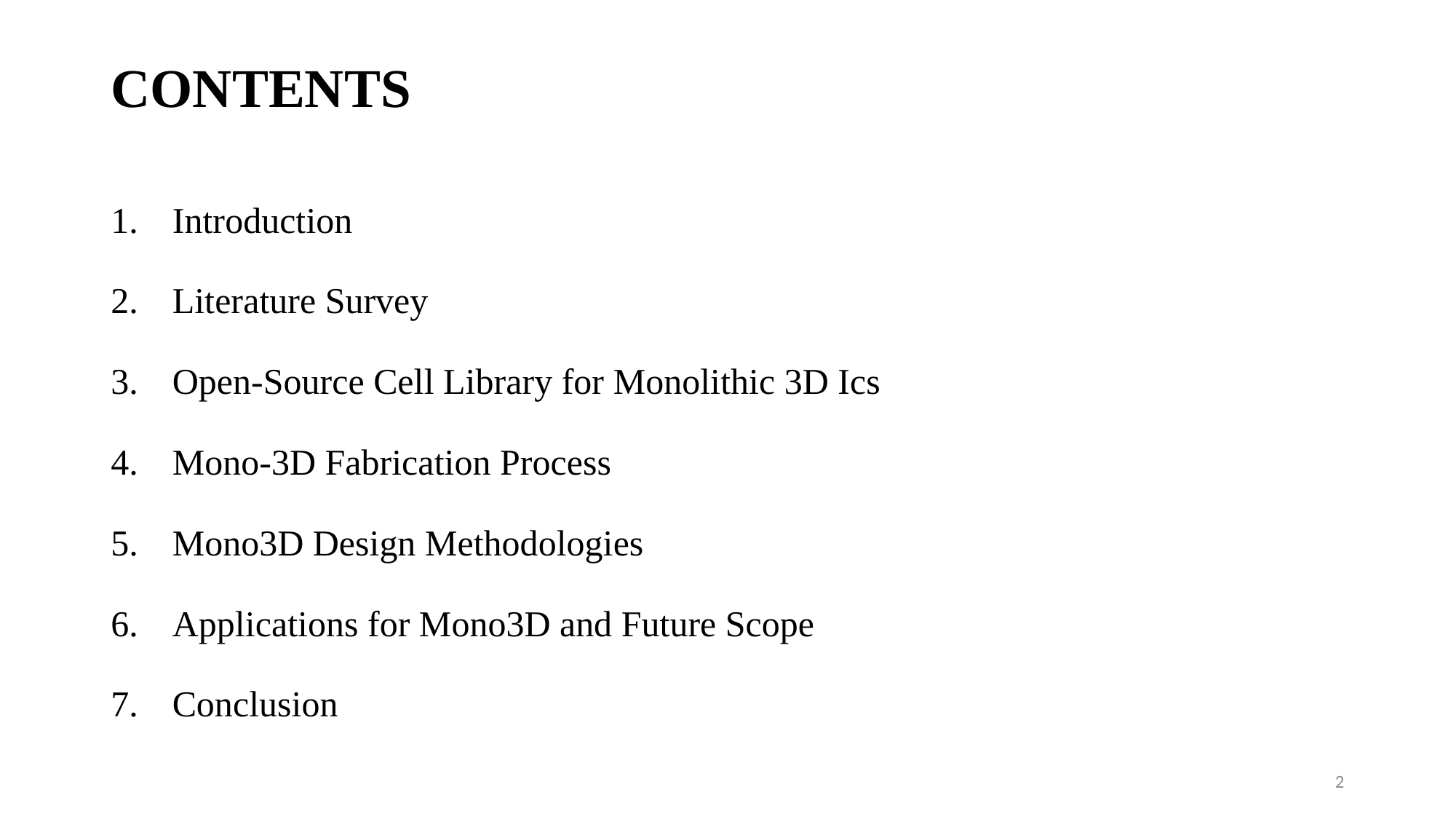

# CONTENTS
Introduction
Literature Survey
Open-Source Cell Library for Monolithic 3D Ics
Mono-3D Fabrication Process
Mono3D Design Methodologies
Applications for Mono3D and Future Scope
Conclusion
2